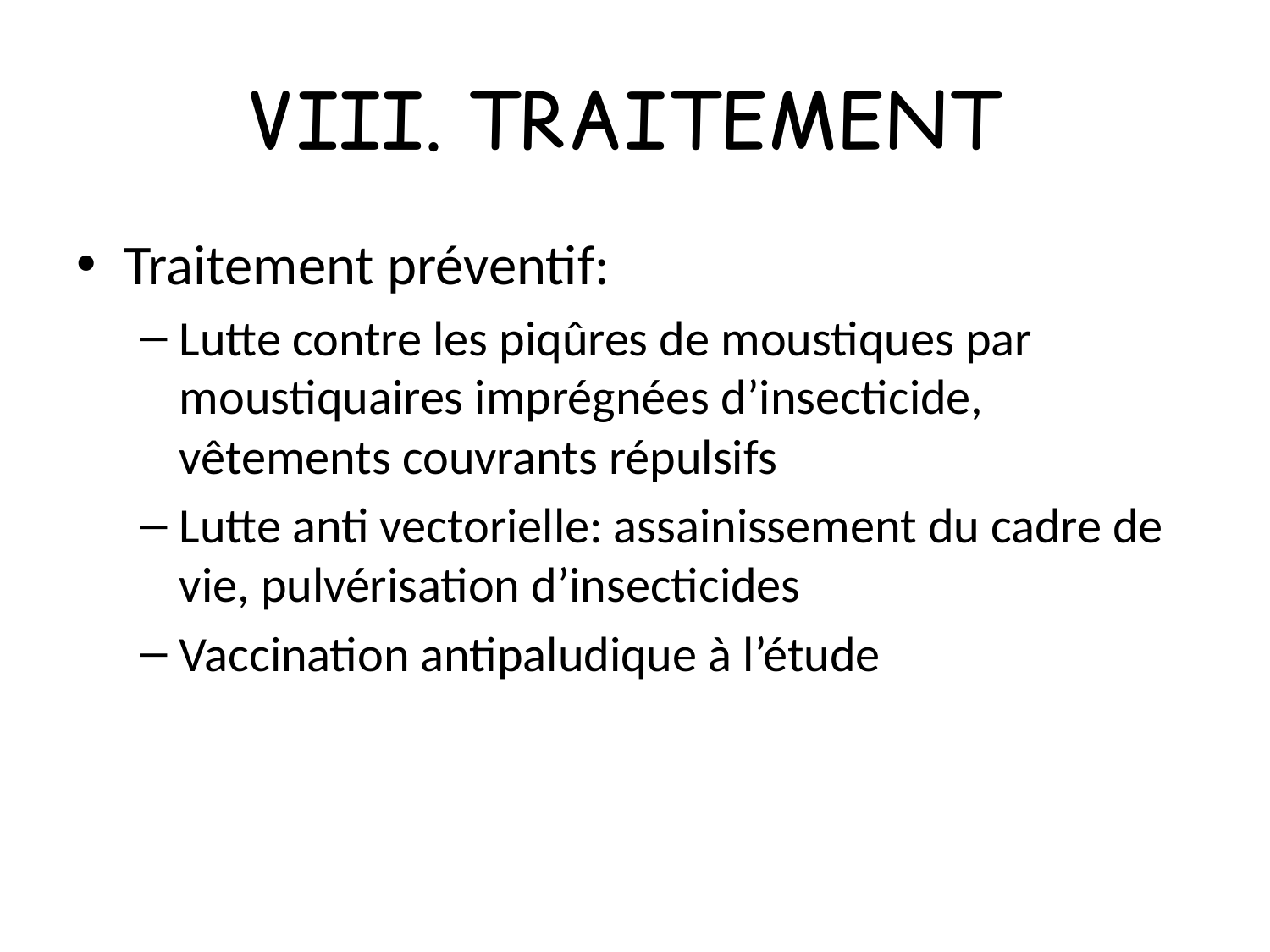

# VIII. TRAITEMENT
Traitement préventif:
Lutte contre les piqûres de moustiques par moustiquaires imprégnées d’insecticide, vêtements couvrants répulsifs
Lutte anti vectorielle: assainissement du cadre de vie, pulvérisation d’insecticides
Vaccination antipaludique à l’étude